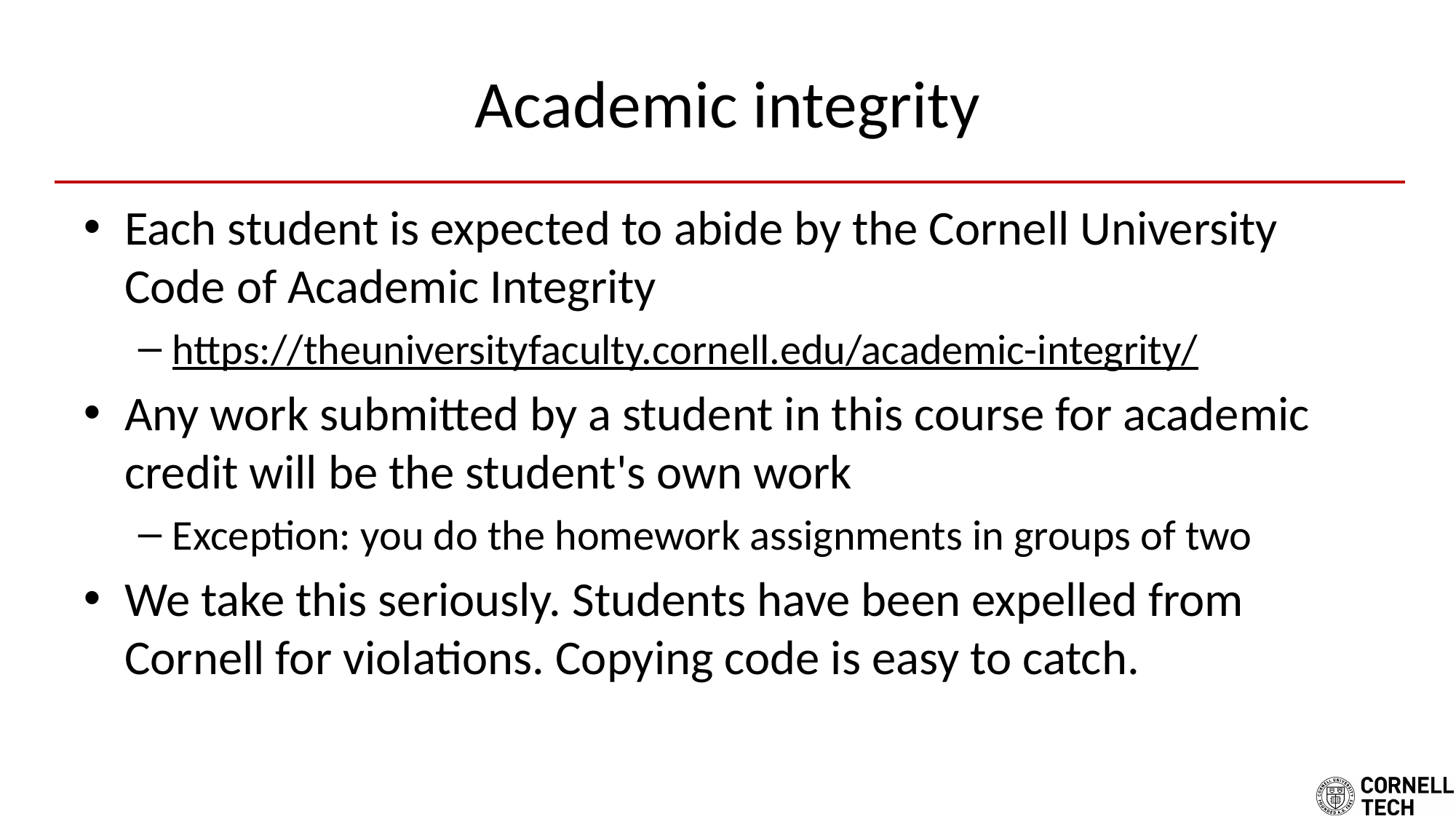

# Academic integrity
Each student is expected to abide by the Cornell University Code of Academic Integrity
https://theuniversityfaculty.cornell.edu/academic-integrity/
Any work submitted by a student in this course for academic credit will be the student's own work
Exception: you do the homework assignments in groups of two
We take this seriously. Students have been expelled from Cornell for violations. Copying code is easy to catch.